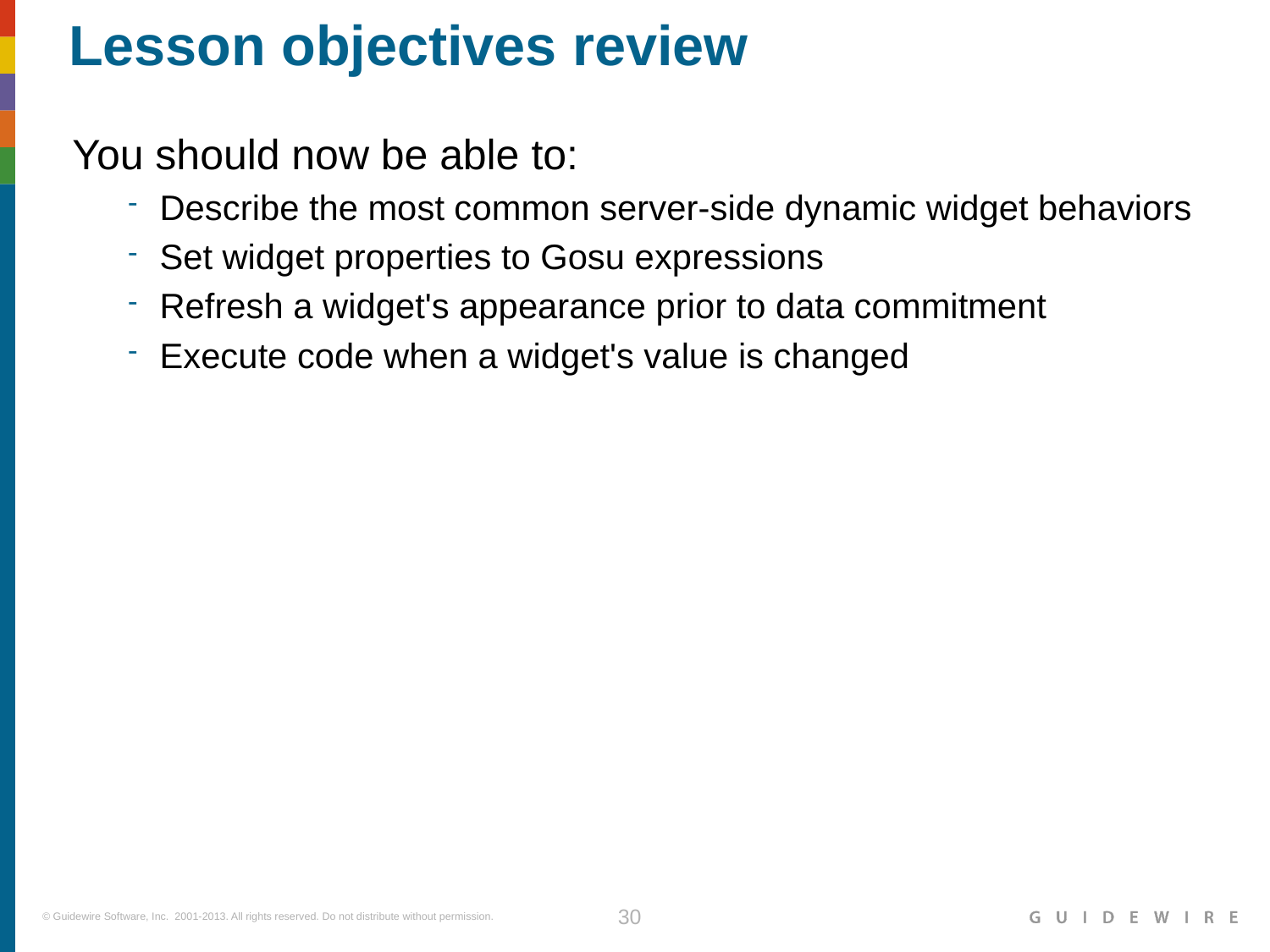

# Lesson objectives review
You should now be able to:
Describe the most common server-side dynamic widget behaviors
Set widget properties to Gosu expressions
Refresh a widget's appearance prior to data commitment
Execute code when a widget's value is changed